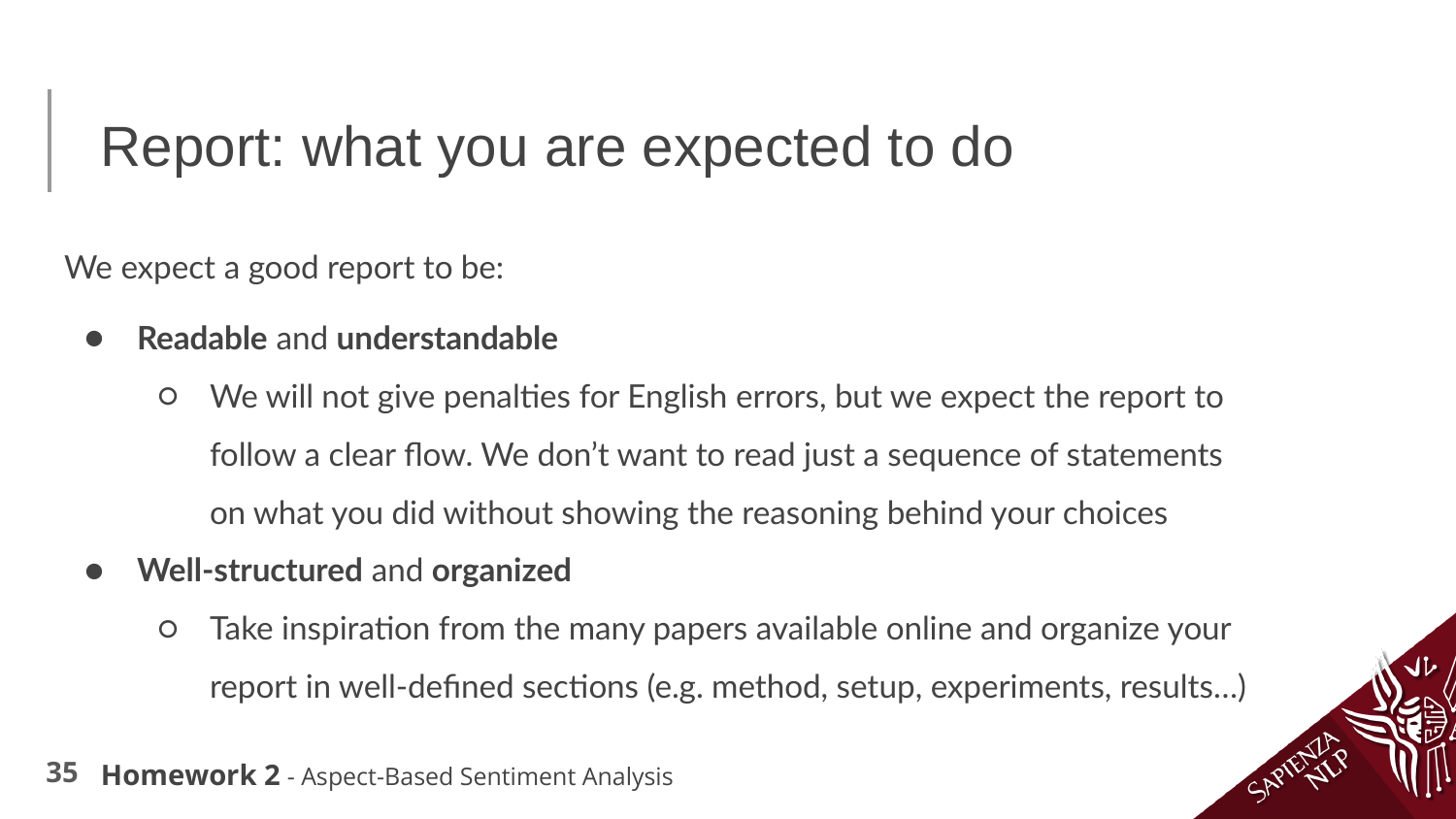

# Report: what you are expected to do
We expect a good report to be:
Readable and understandable
We will not give penalties for English errors, but we expect the report to follow a clear flow. We don’t want to read just a sequence of statements on what you did without showing the reasoning behind your choices
Well-structured and organized
Take inspiration from the many papers available online and organize your report in well-defined sections (e.g. method, setup, experiments, results…)

Homework 2 - Aspect-Based Sentiment Analysis